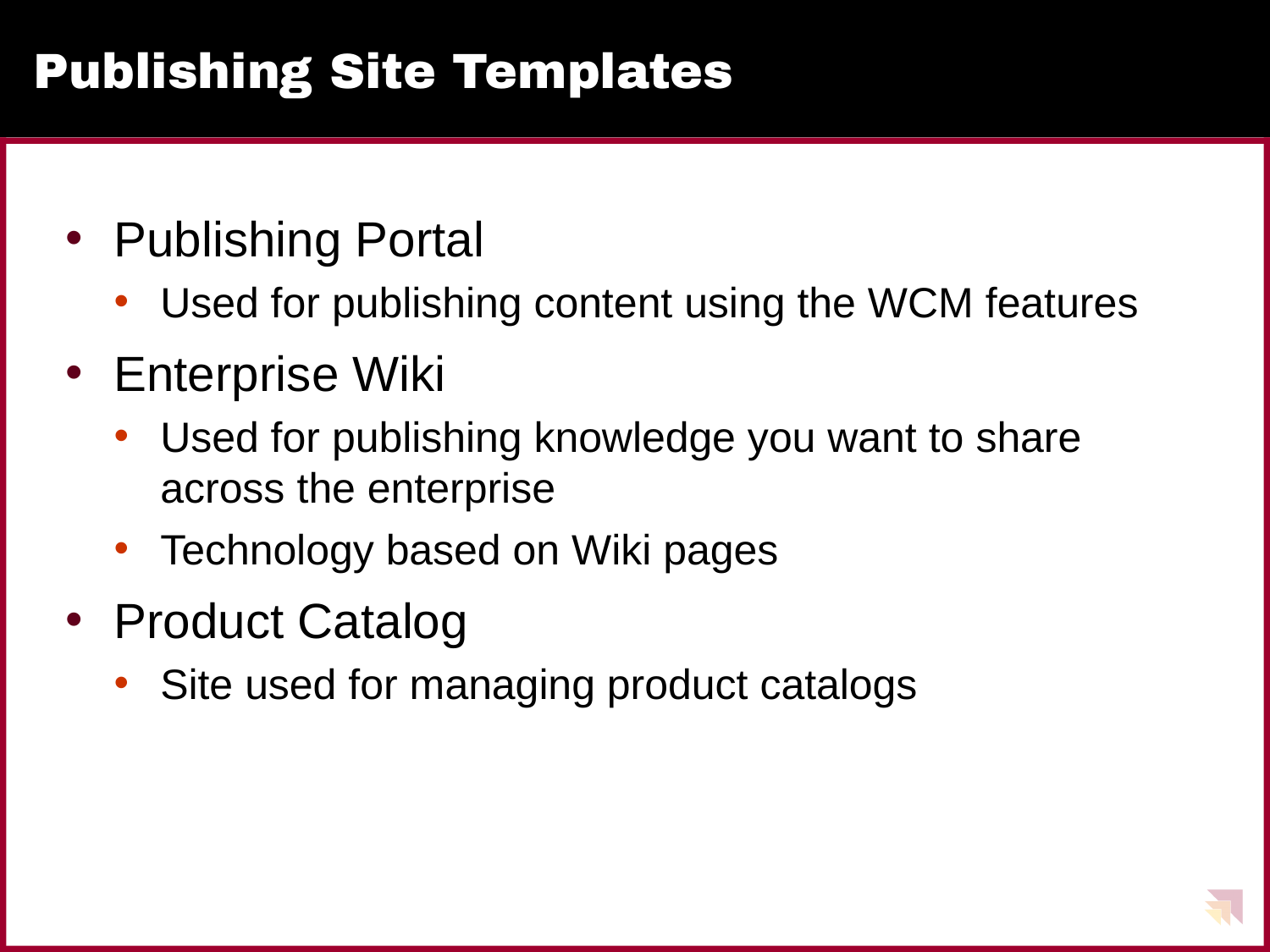

# Publishing Site Templates
Publishing Portal
Used for publishing content using the WCM features
Enterprise Wiki
Used for publishing knowledge you want to share across the enterprise
Technology based on Wiki pages
Product Catalog
Site used for managing product catalogs